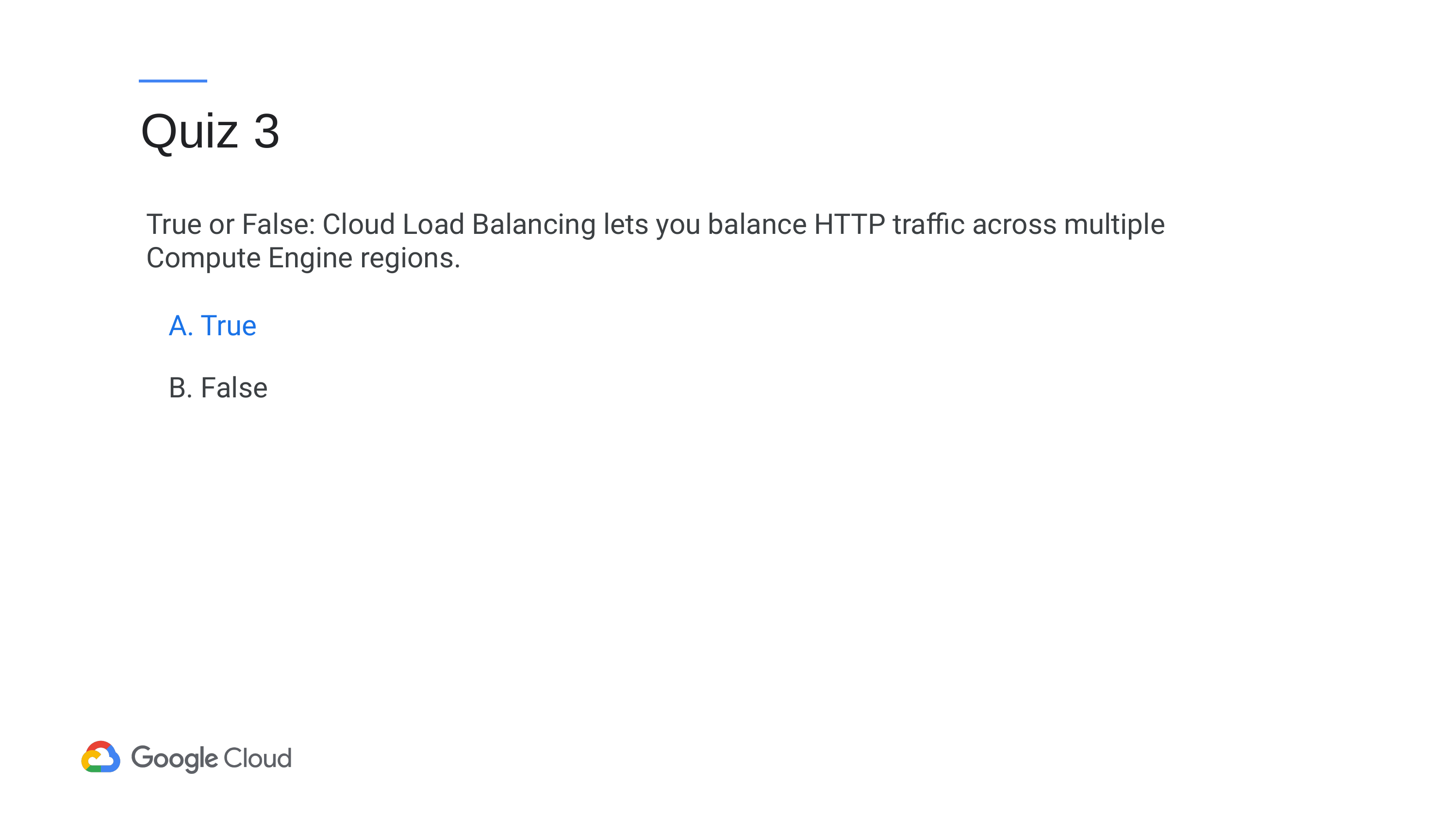

# Quiz 3
| True or False: Cloud Load Balancing lets you balance HTTP traffic across multiple Compute Engine regions. |
| --- |
| True |
| False |